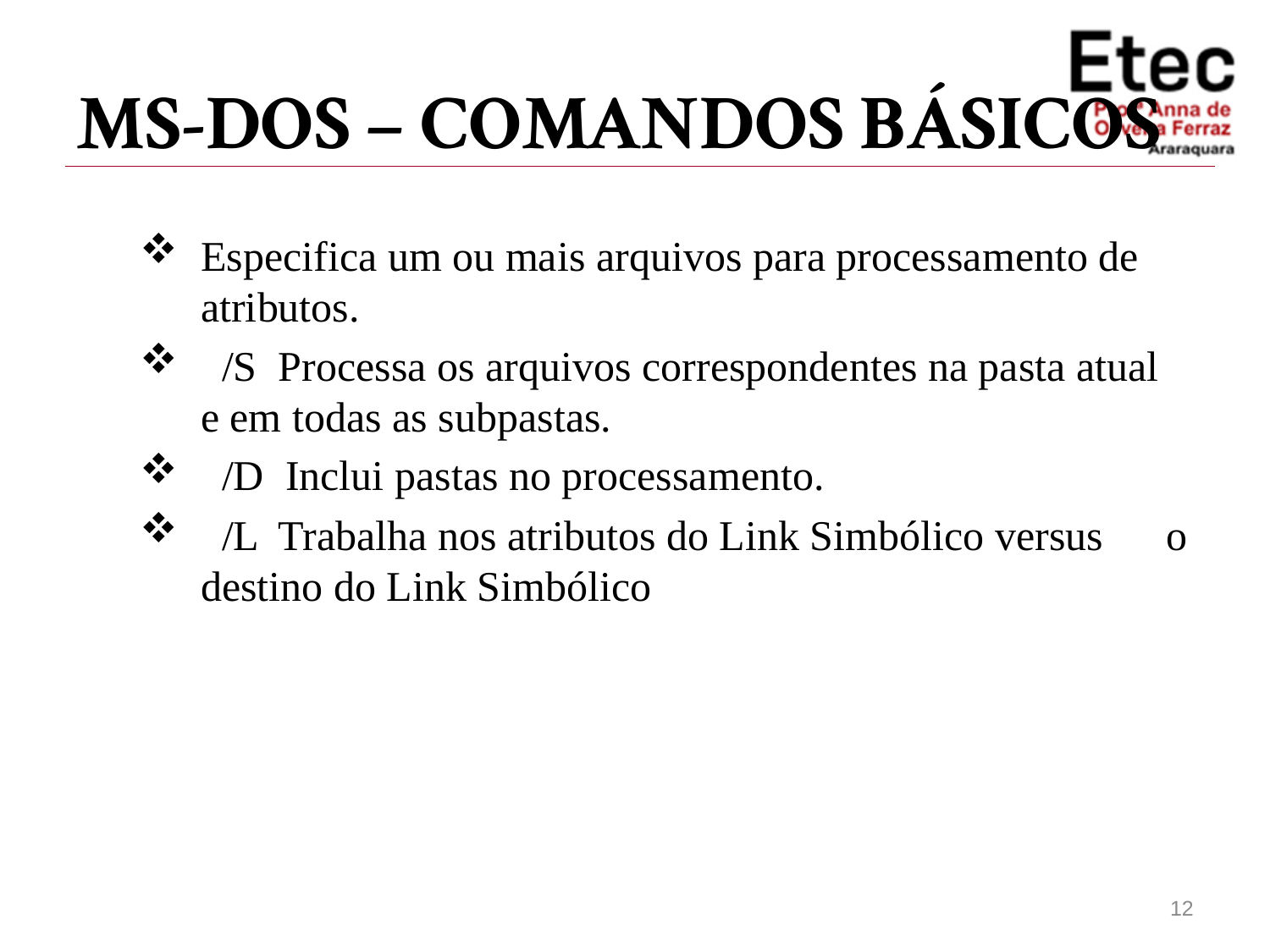

# MS-DOS – Comandos Básicos
Especifica um ou mais arquivos para processamento de atributos.
  /S  Processa os arquivos correspondentes na pasta atual   e em todas as subpastas.
  /D  Inclui pastas no processamento.
  /L  Trabalha nos atributos do Link Simbólico versus      o destino do Link Simbólico

12